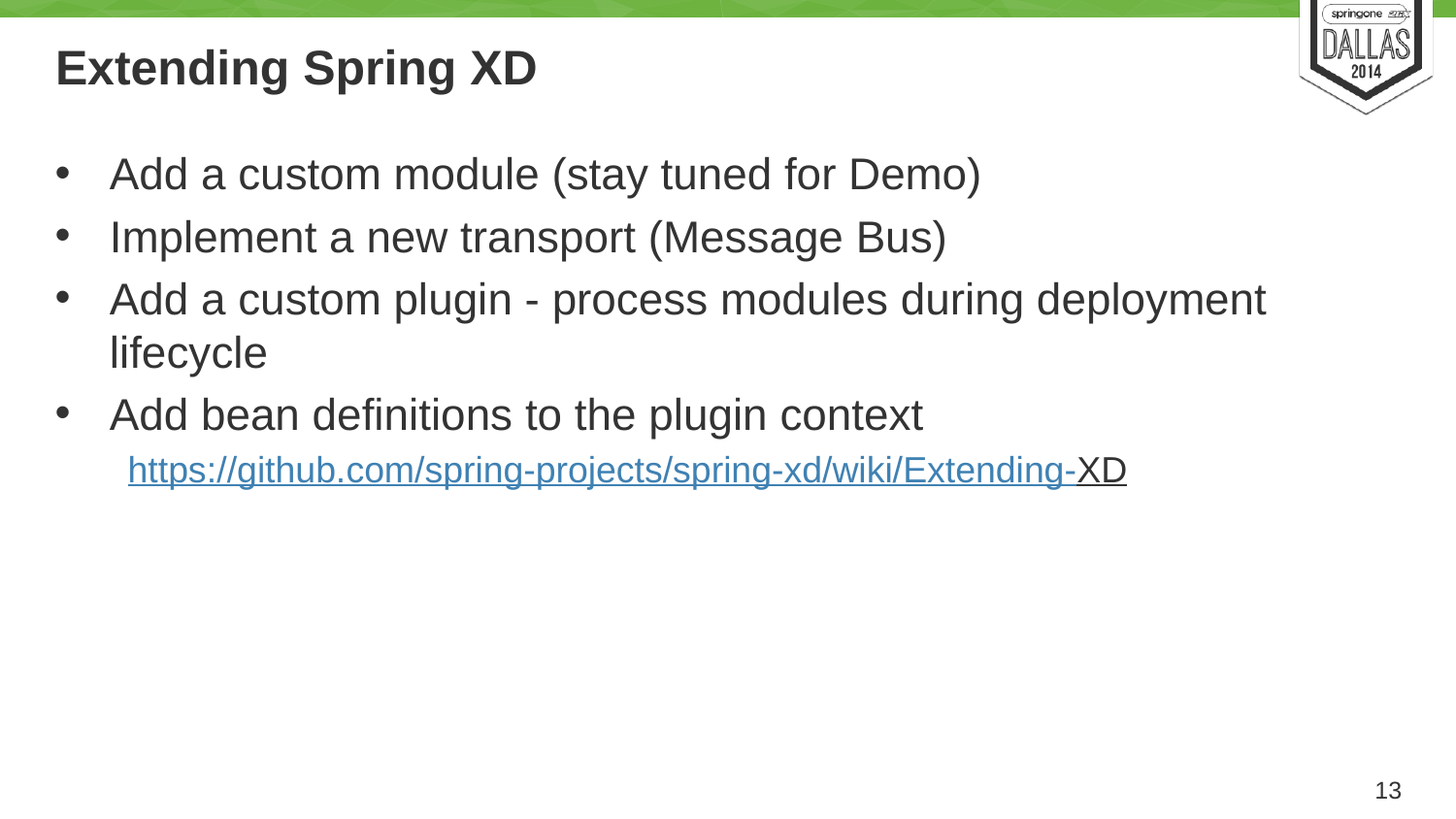

# Extending Spring XD
Add a custom module (stay tuned for Demo)
Implement a new transport (Message Bus)
Add a custom plugin - process modules during deployment lifecycle
Add bean definitions to the plugin context
https://github.com/spring-projects/spring-xd/wiki/Extending-XD
13